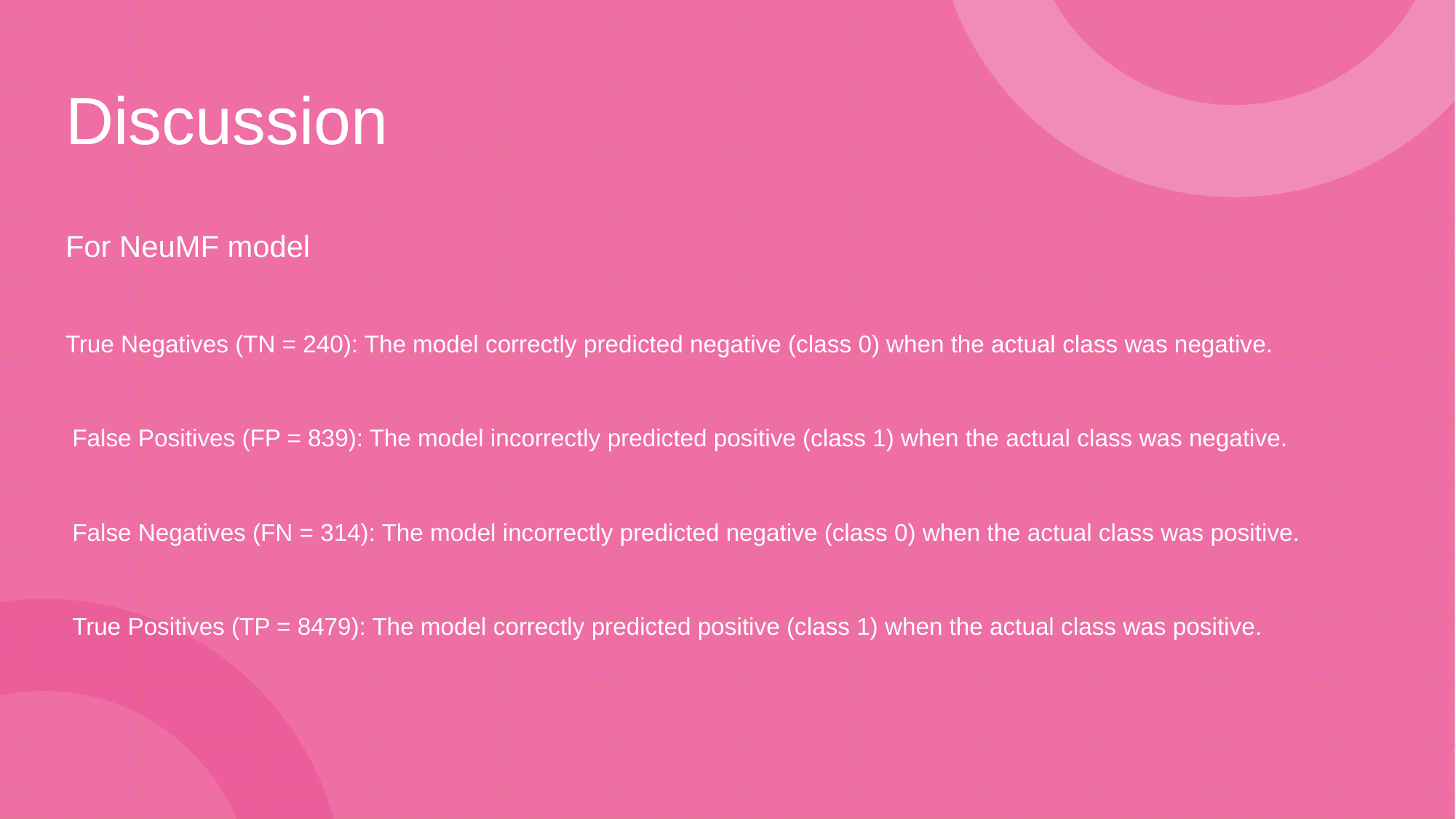

# Discussion
For NeuMF model

True Negatives (TN = 240): The model correctly predicted negative (class 0) when the actual class was negative.

 False Positives (FP = 839): The model incorrectly predicted positive (class 1) when the actual class was negative.

 False Negatives (FN = 314): The model incorrectly predicted negative (class 0) when the actual class was positive.

 True Positives (TP = 8479): The model correctly predicted positive (class 1) when the actual class was positive.